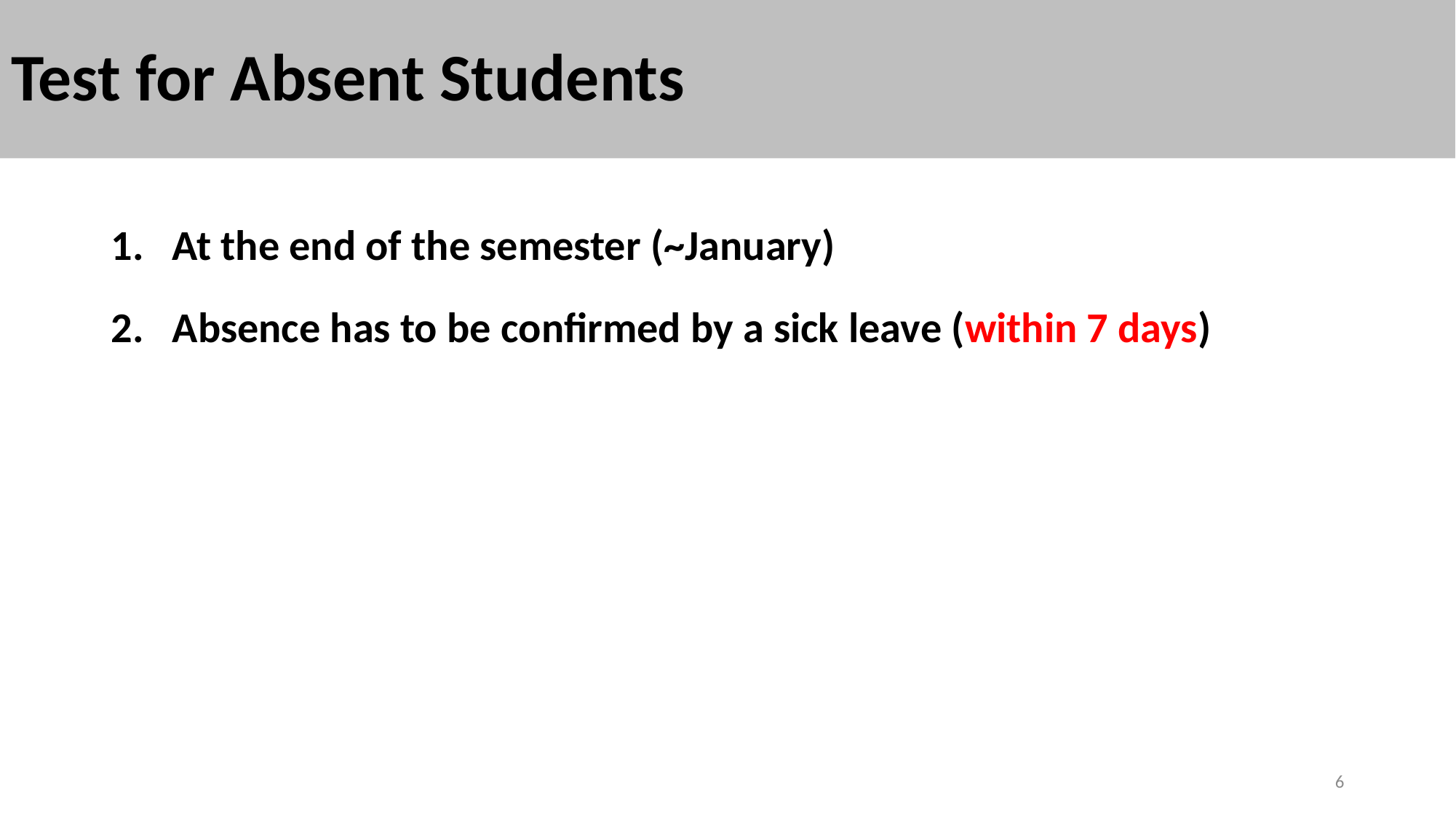

# Test for Absent Students
At the end of the semester (~January)
Absence has to be confirmed by a sick leave (within 7 days)
6